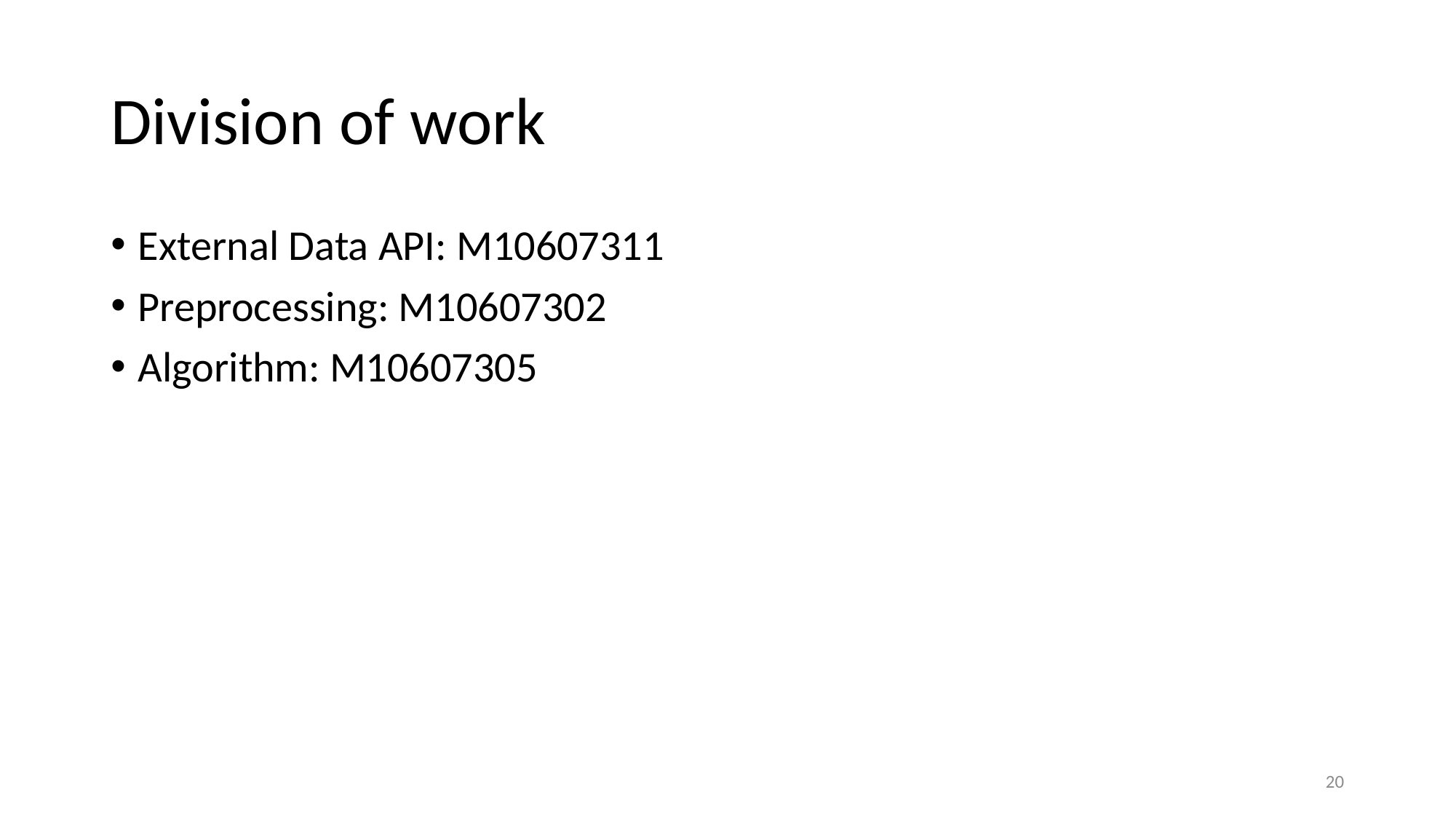

# Division of work
External Data API: M10607311
Preprocessing: M10607302
Algorithm: M10607305
20